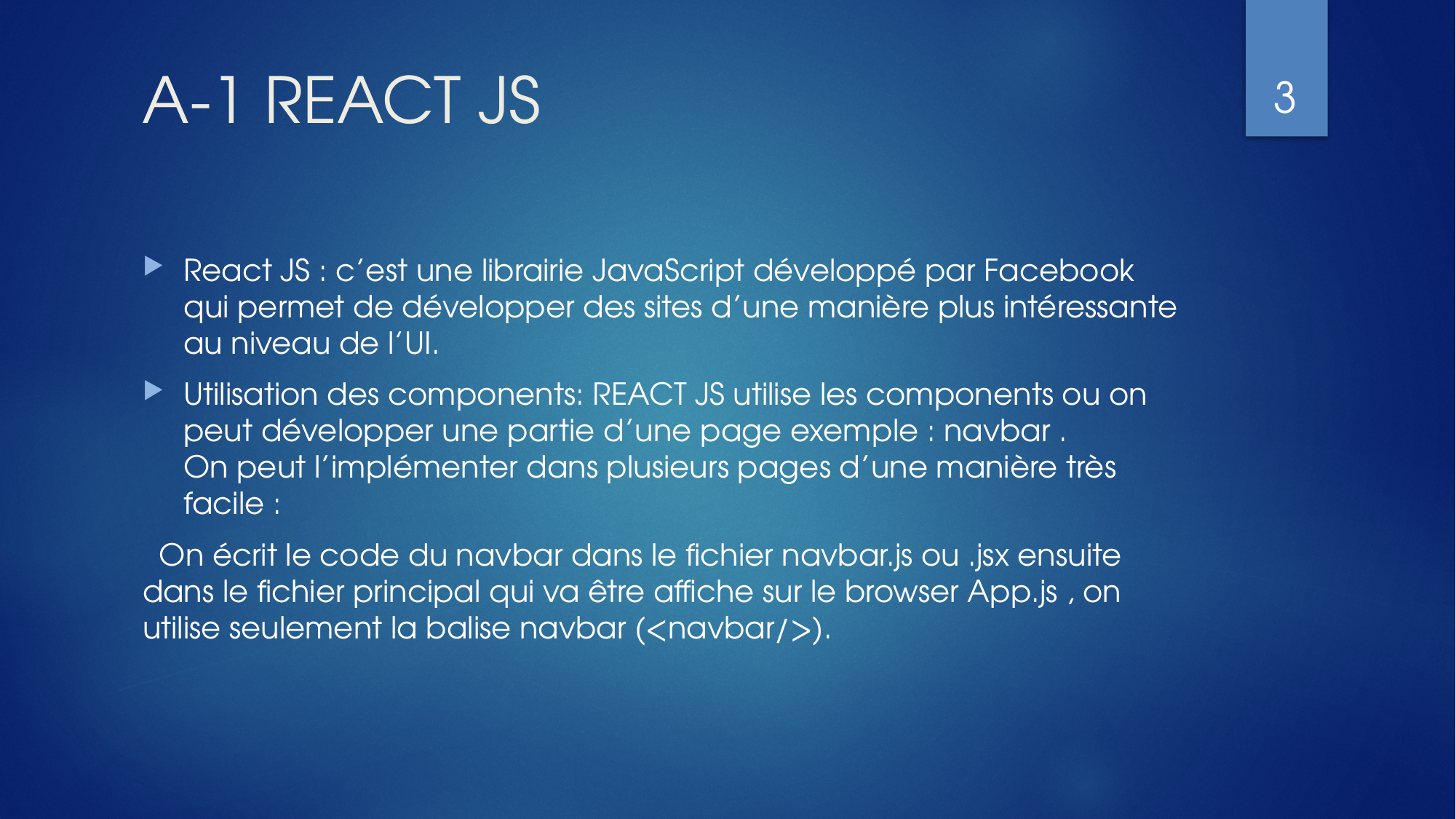

3
# A-1 REACT JS
React JS : c’est une librairie JavaScript développé par Facebook qui permet de développer des sites d’une manière plus intéressante au niveau de l’UI.
Utilisation des components: REACT JS utilise les components ou on peut développer une partie d’une page exemple : navbar .            On peut l’implémenter dans plusieurs pages d’une manière très facile :
  On écrit le code du navbar dans le fichier navbar.js ou .jsx ensuite dans le fichier principal qui va être affiche sur le browser App.js , on utilise seulement la balise navbar (<navbar/>).